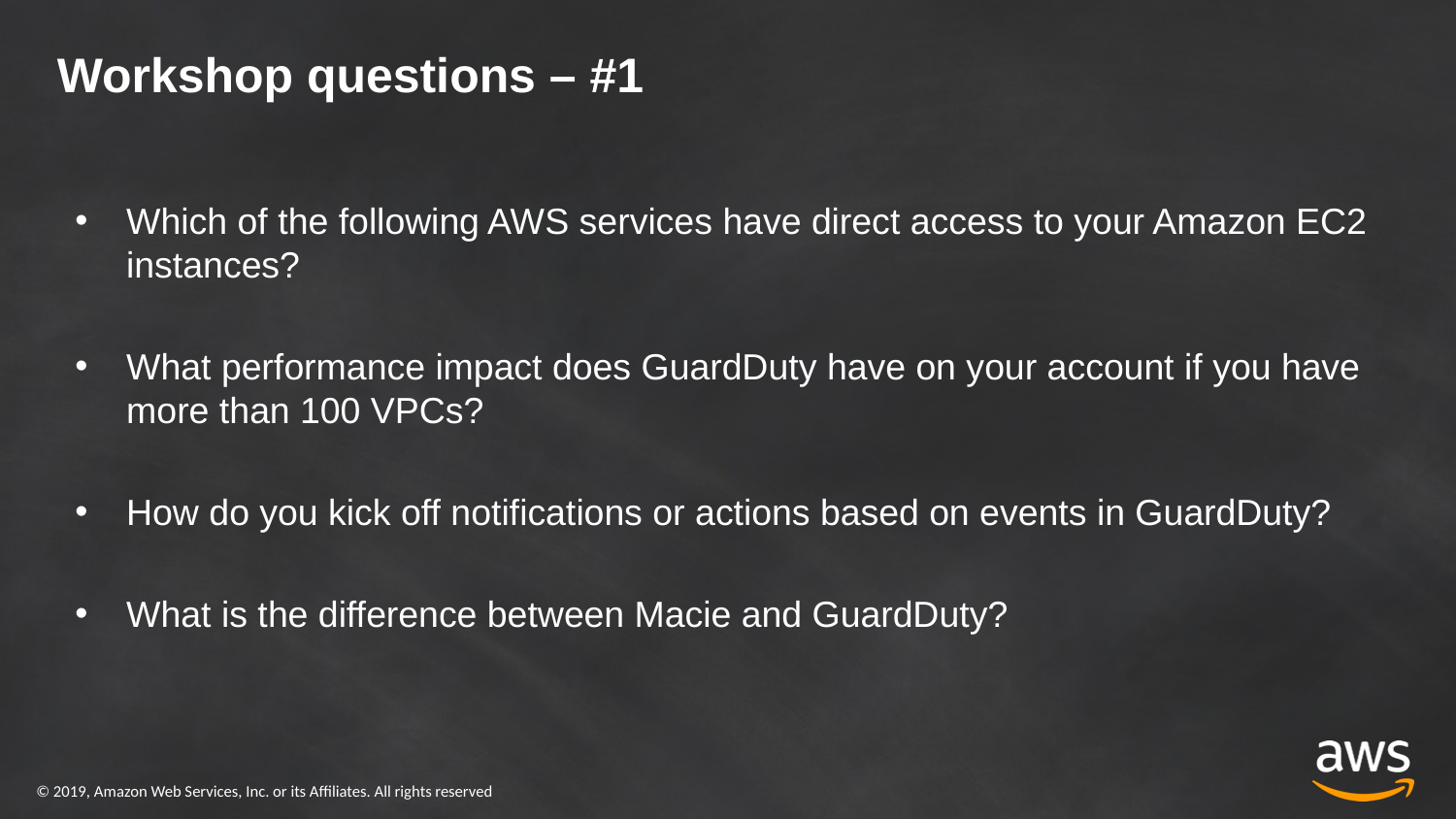

# Workshop questions – #1

Which of the following AWS services have direct access to your Amazon EC2 instances?

What performance impact does GuardDuty have on your account if you have more than 100 VPCs?

How do you kick off notifications or actions based on events in GuardDuty?

What is the difference between Macie and GuardDuty?